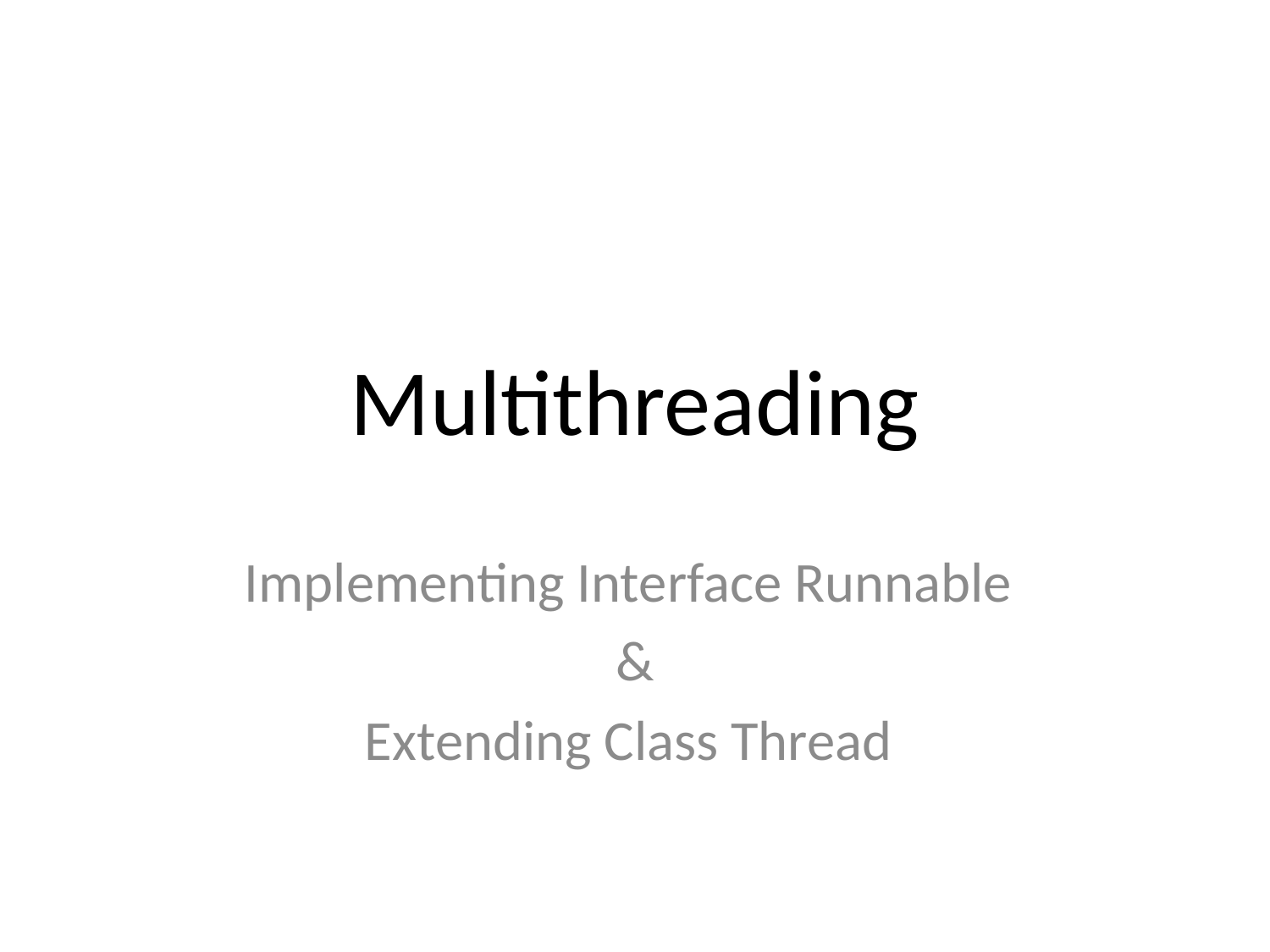

# Multithreading
Implementing Interface Runnable
&
Extending Class Thread